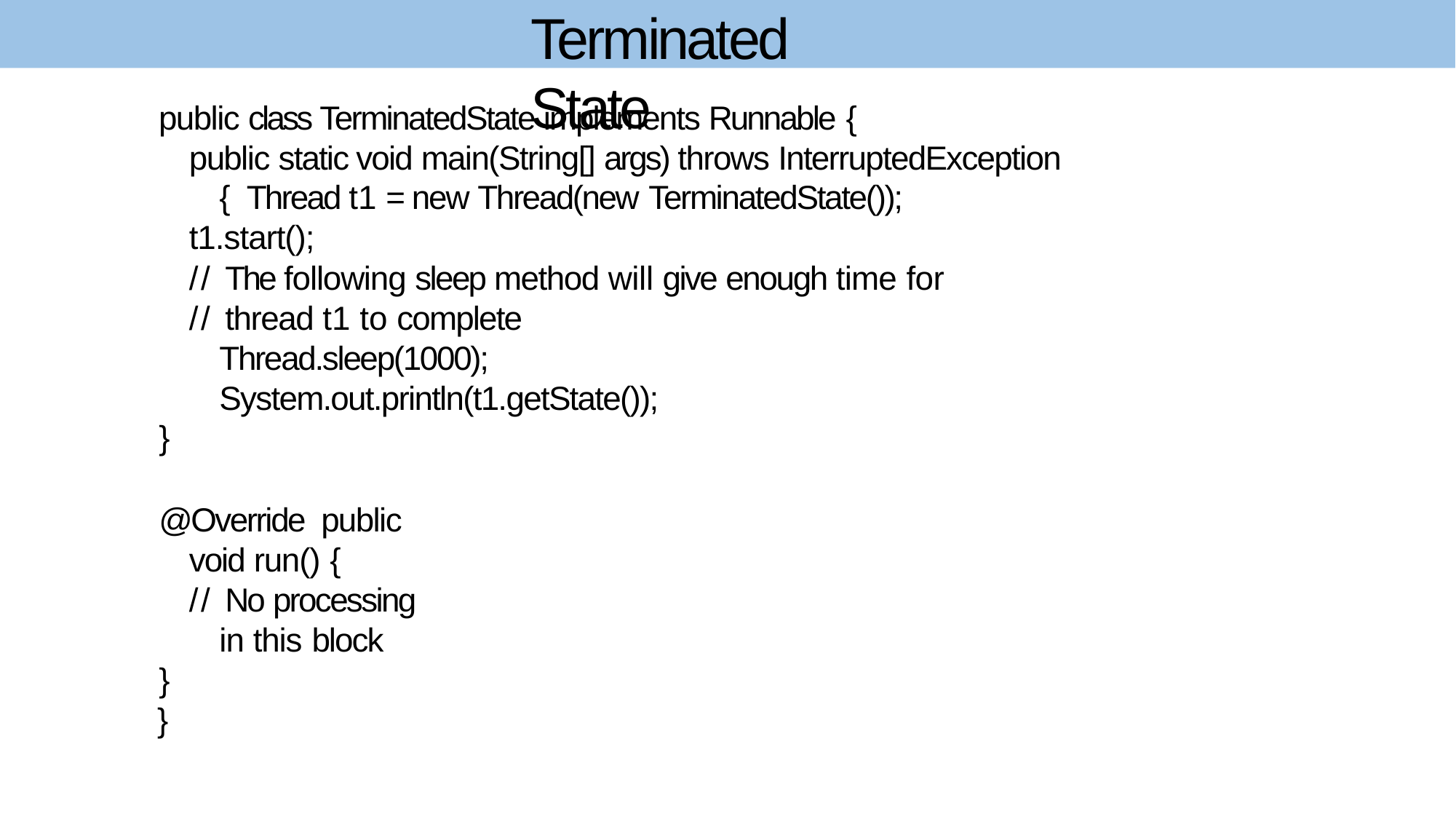

# Terminated State
public class TerminatedState implements Runnable {
public static void main(String[] args) throws InterruptedException {  Thread t1 = new Thread(new TerminatedState());
t1.start();
// The following sleep method will give enough time for
// thread t1 to complete  Thread.sleep(1000);  System.out.println(t1.getState());
}

@Override  public void run() {
// No processing in this block
}
}